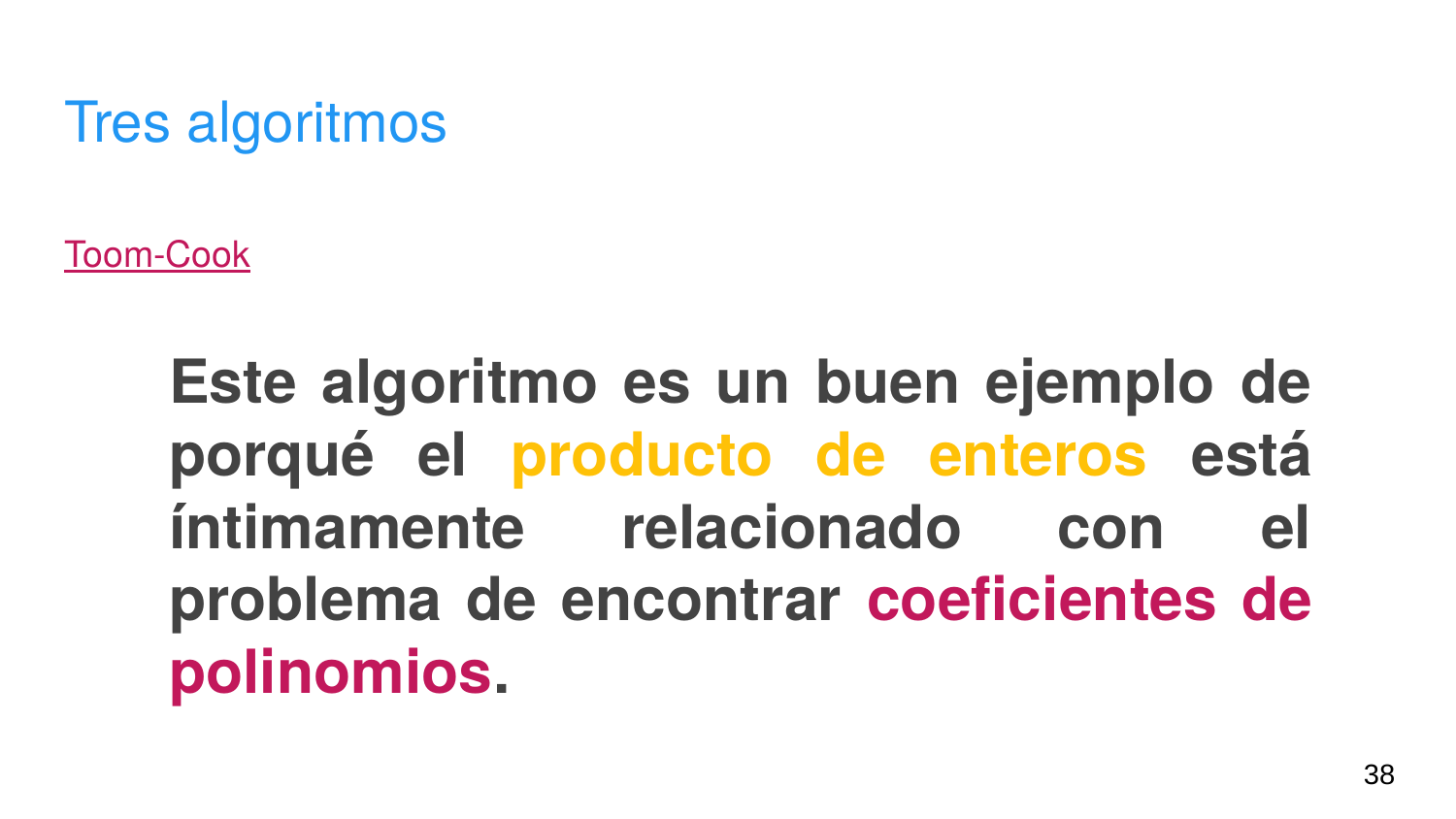

# Tres algoritmos
Toom-Cook
Este algoritmo es un buen ejemplo de porqué el producto de enteros está íntimamente relacionado con el problema de encontrar coeficientes de polinomios.

38